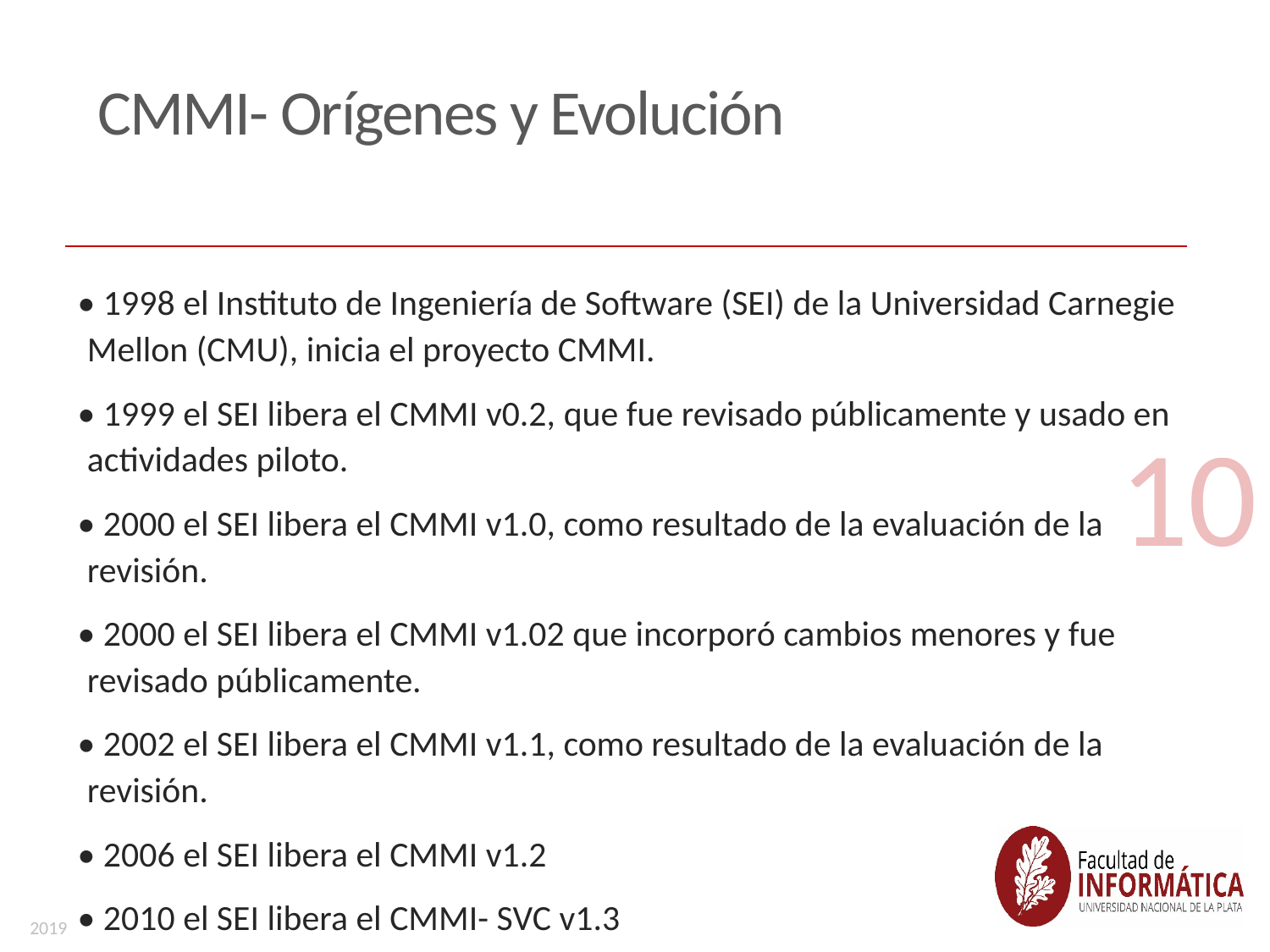

# CMMI- Orígenes y Evolución
• 1998 el Instituto de Ingeniería de Software (SEI) de la Universidad Carnegie Mellon (CMU), inicia el proyecto CMMI.
• 1999 el SEI libera el CMMI v0.2, que fue revisado públicamente y usado en actividades piloto.
• 2000 el SEI libera el CMMI v1.0, como resultado de la evaluación de la revisión.
• 2000 el SEI libera el CMMI v1.02 que incorporó cambios menores y fue revisado públicamente.
• 2002 el SEI libera el CMMI v1.1, como resultado de la evaluación de la revisión.
• 2006 el SEI libera el CMMI v1.2
• 2010 el SEI libera el CMMI- SVC v1.3

10
2019